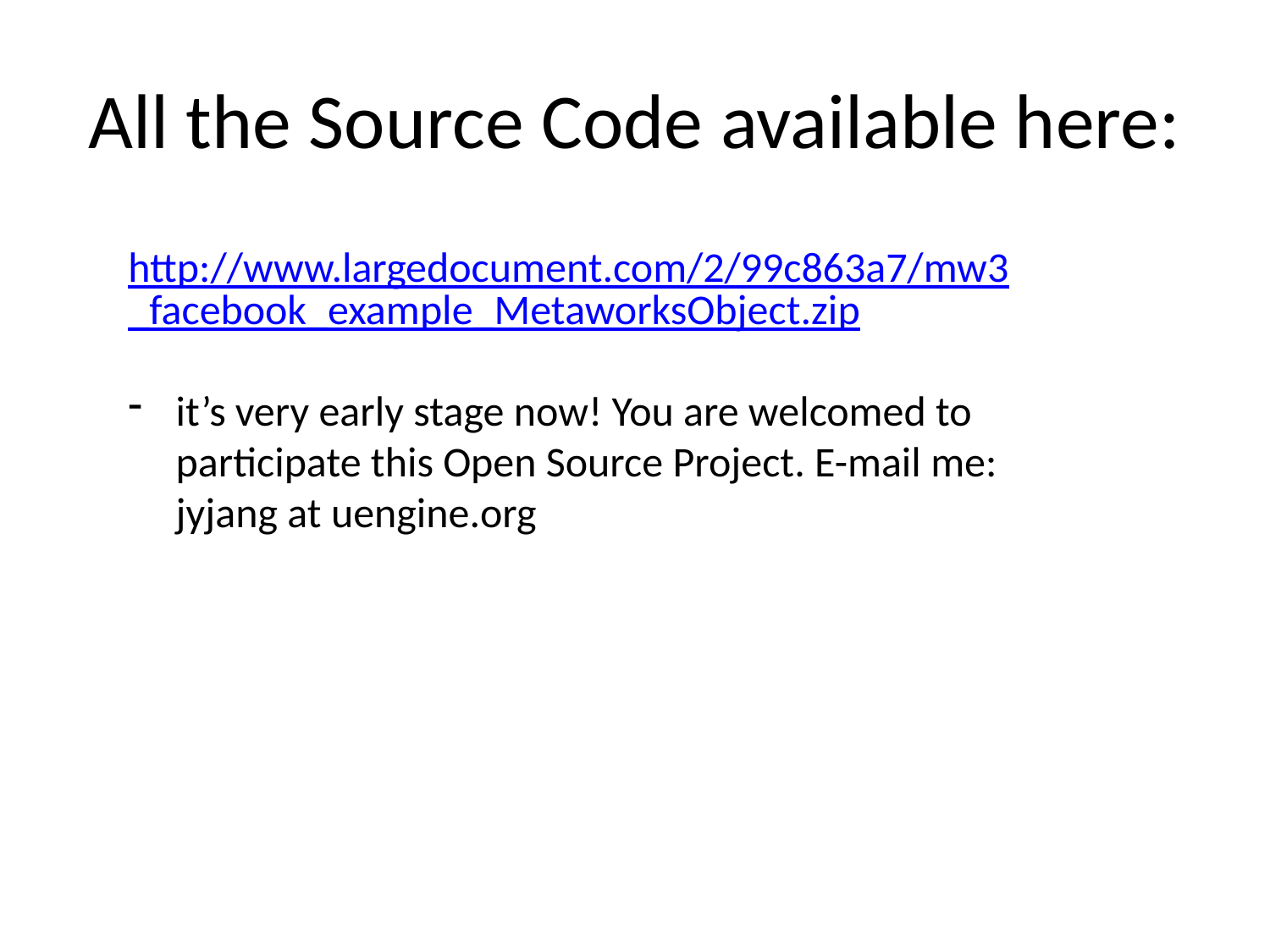

# All the Source Code available here:
http://www.largedocument.com/2/99c863a7/mw3_facebook_example_MetaworksObject.zip

it’s very early stage now! You are welcomed to participate this Open Source Project. E-mail me: jyjang at uengine.org